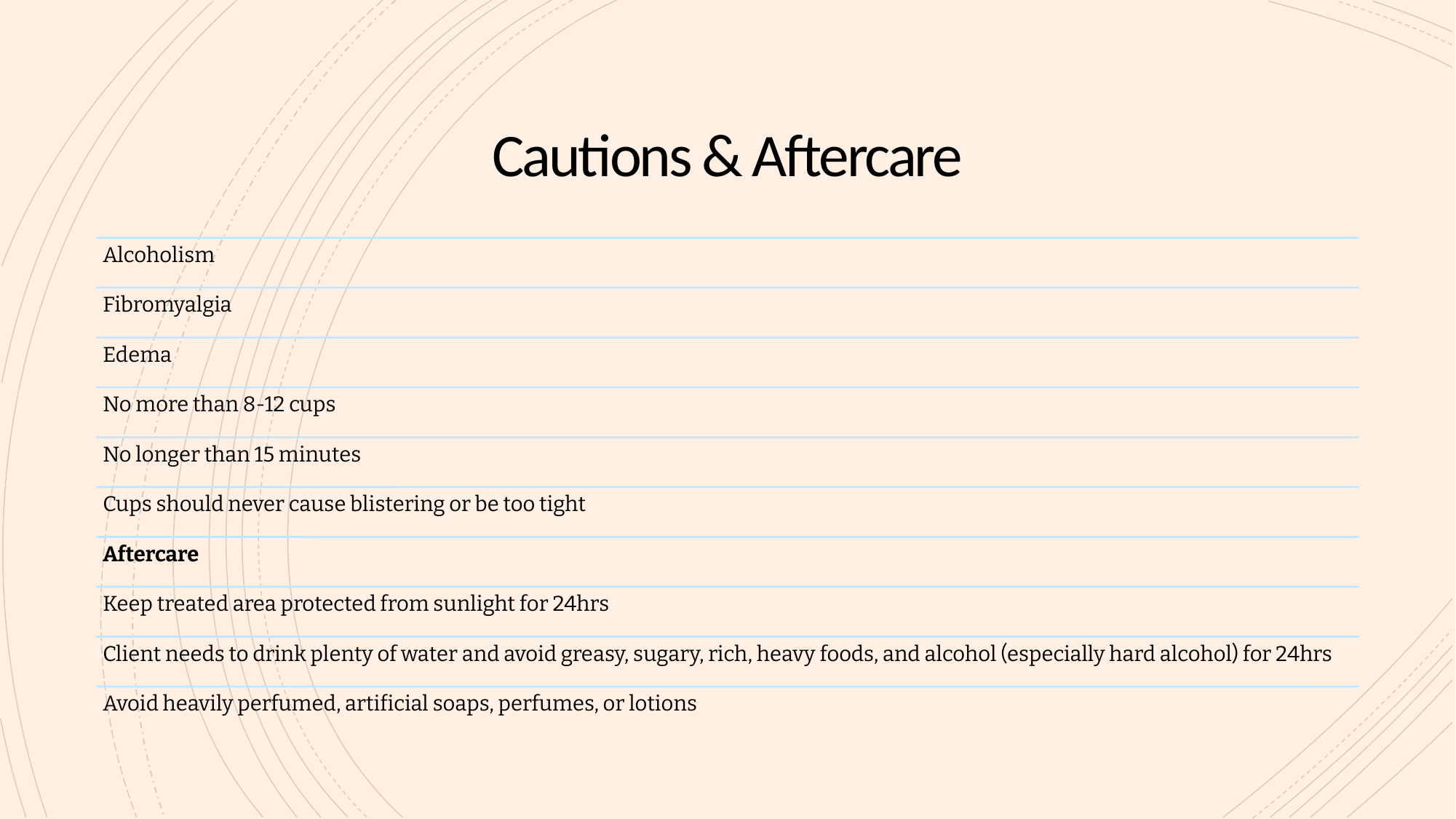

# Cautions & Aftercare
Alcoholism
Fibromyalgia
Edema
No more than 8-12 cups
No longer than 15 minutes
Cups should never cause blistering or be too tight
Aftercare
Keep treated area protected from sunlight for 24hrs
Client needs to drink plenty of water and avoid greasy, sugary, rich, heavy foods, and alcohol (especially hard alcohol) for 24hrs
Avoid heavily perfumed, artificial soaps, perfumes, or lotions